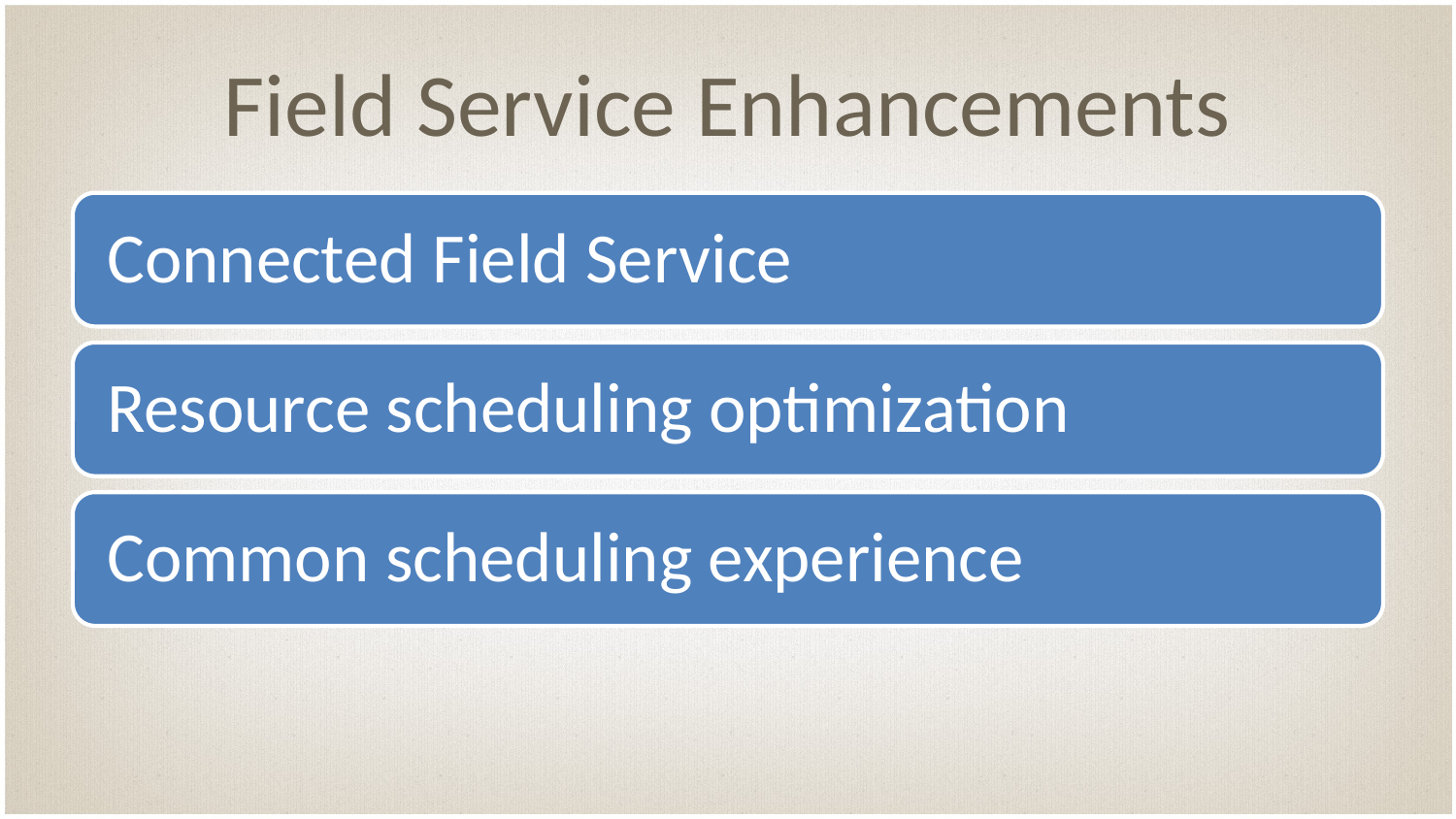

# Field Service Enhancements
Connected Field Service
Resource scheduling optimization
Common scheduling experience